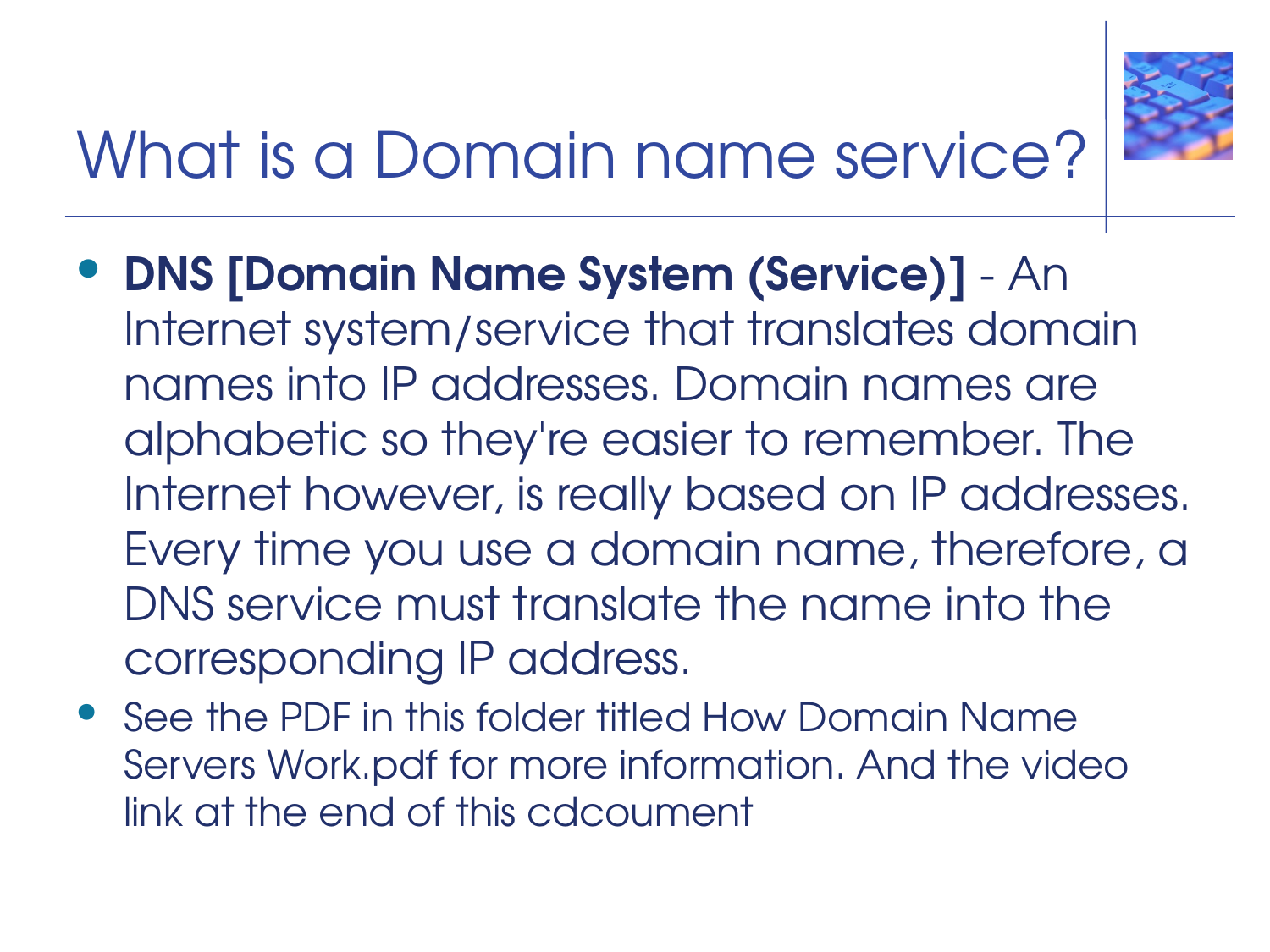

# What is a Domain name service?
DNS [Domain Name System (Service)] - An Internet system/service that translates domain names into IP addresses. Domain names are alphabetic so they're easier to remember. The Internet however, is really based on IP addresses. Every time you use a domain name, therefore, a DNS service must translate the name into the corresponding IP address.
See the PDF in this folder titled How Domain Name Servers Work.pdf for more information. And the video link at the end of this cdcoument